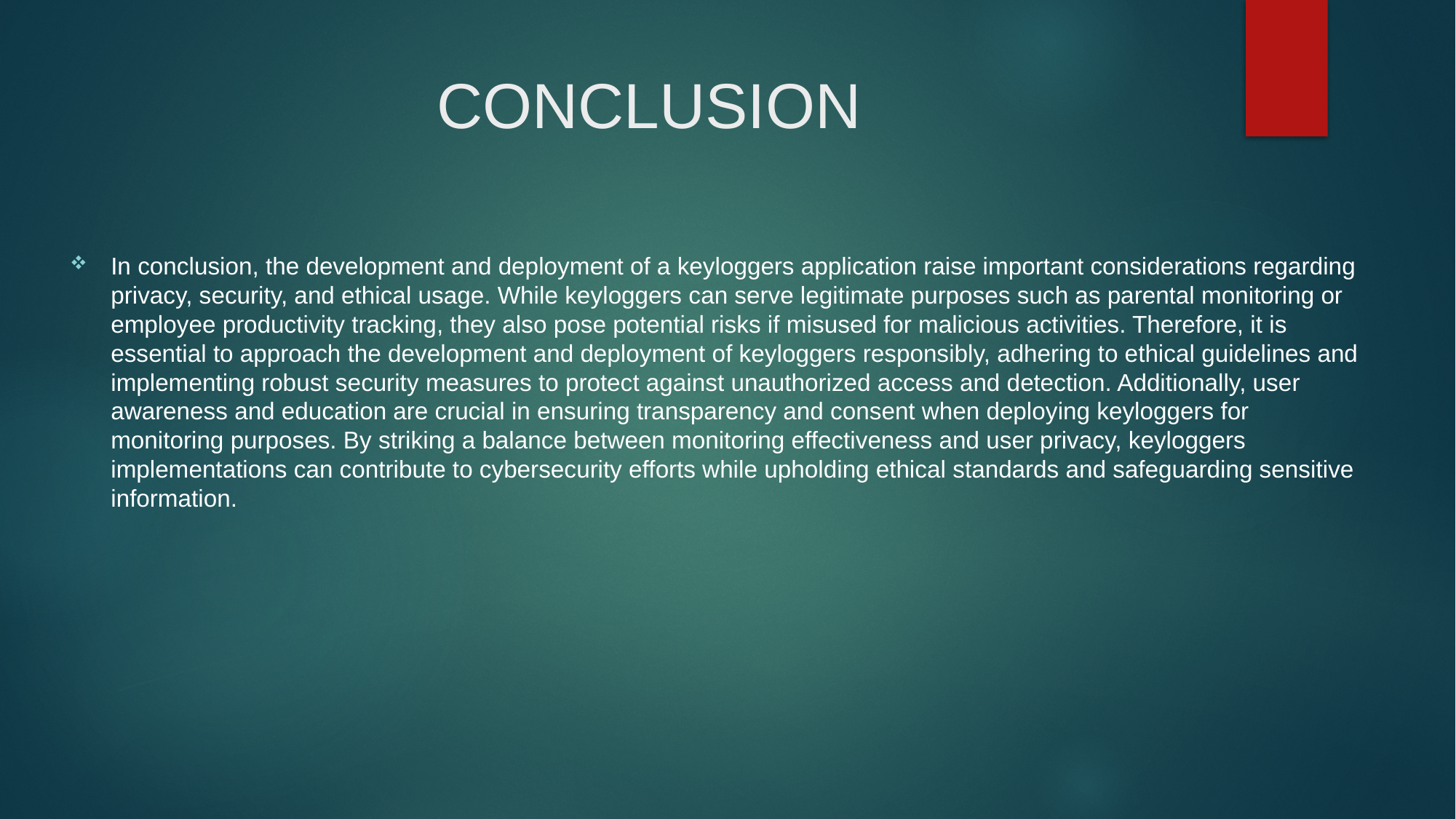

# CONCLUSION
In conclusion, the development and deployment of a keyloggers application raise important considerations regarding privacy, security, and ethical usage. While keyloggers can serve legitimate purposes such as parental monitoring or employee productivity tracking, they also pose potential risks if misused for malicious activities. Therefore, it is essential to approach the development and deployment of keyloggers responsibly, adhering to ethical guidelines and implementing robust security measures to protect against unauthorized access and detection. Additionally, user awareness and education are crucial in ensuring transparency and consent when deploying keyloggers for monitoring purposes. By striking a balance between monitoring effectiveness and user privacy, keyloggers implementations can contribute to cybersecurity efforts while upholding ethical standards and safeguarding sensitive information.